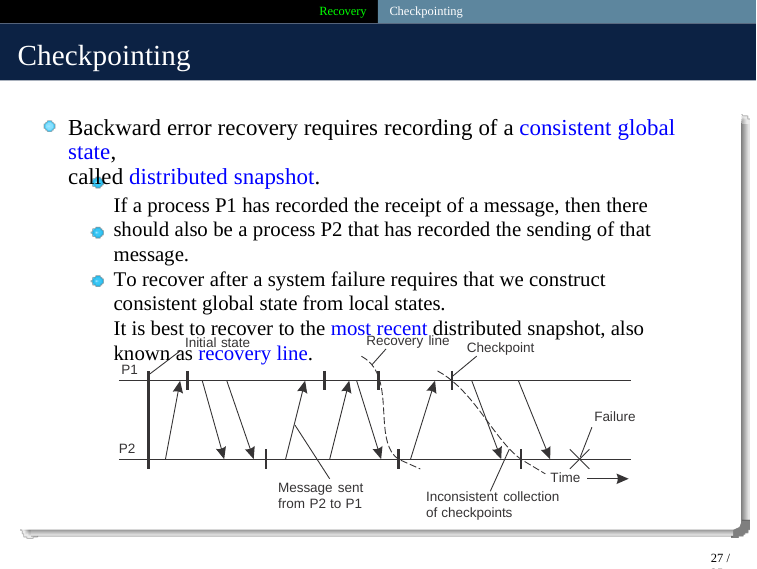

Recovery       Checkpointing

Checkpointing

Backward error recovery requires recording of a consistent global state,
called distributed snapshot.
If a process P1 has recorded the receipt of a message, then there should also be a process P2 that has recorded the sending of that message.
To recover after a system failure requires that we construct consistent global state from local states.
It is best to recover to the most recent distributed snapshot, also known as recovery line.

Recovery line
Initial state
Checkpoint

P1

P2

Failure

Time
Inconsistent collection of checkpoints

Message sent from P2 to P1

27 / 35